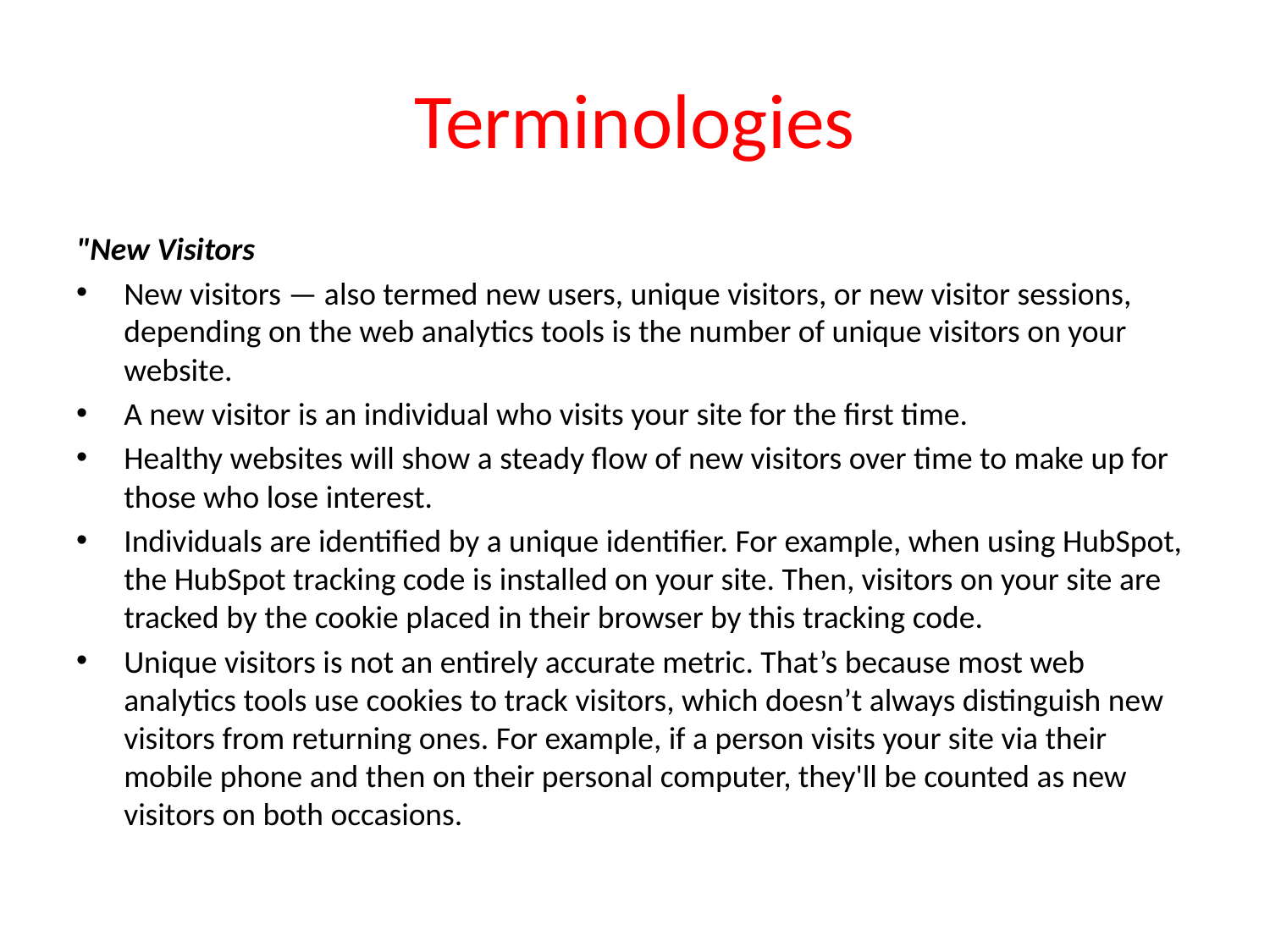

# Terminologies
"New Visitors
New visitors — also termed new users, unique visitors, or new visitor sessions, depending on the web analytics tools is the number of unique visitors on your website.
A new visitor is an individual who visits your site for the first time.
Healthy websites will show a steady flow of new visitors over time to make up for those who lose interest.
Individuals are identified by a unique identifier. For example, when using HubSpot, the HubSpot tracking code is installed on your site. Then, visitors on your site are tracked by the cookie placed in their browser by this tracking code.
Unique visitors is not an entirely accurate metric. That’s because most web analytics tools use cookies to track visitors, which doesn’t always distinguish new visitors from returning ones. For example, if a person visits your site via their mobile phone and then on their personal computer, they'll be counted as new visitors on both occasions.